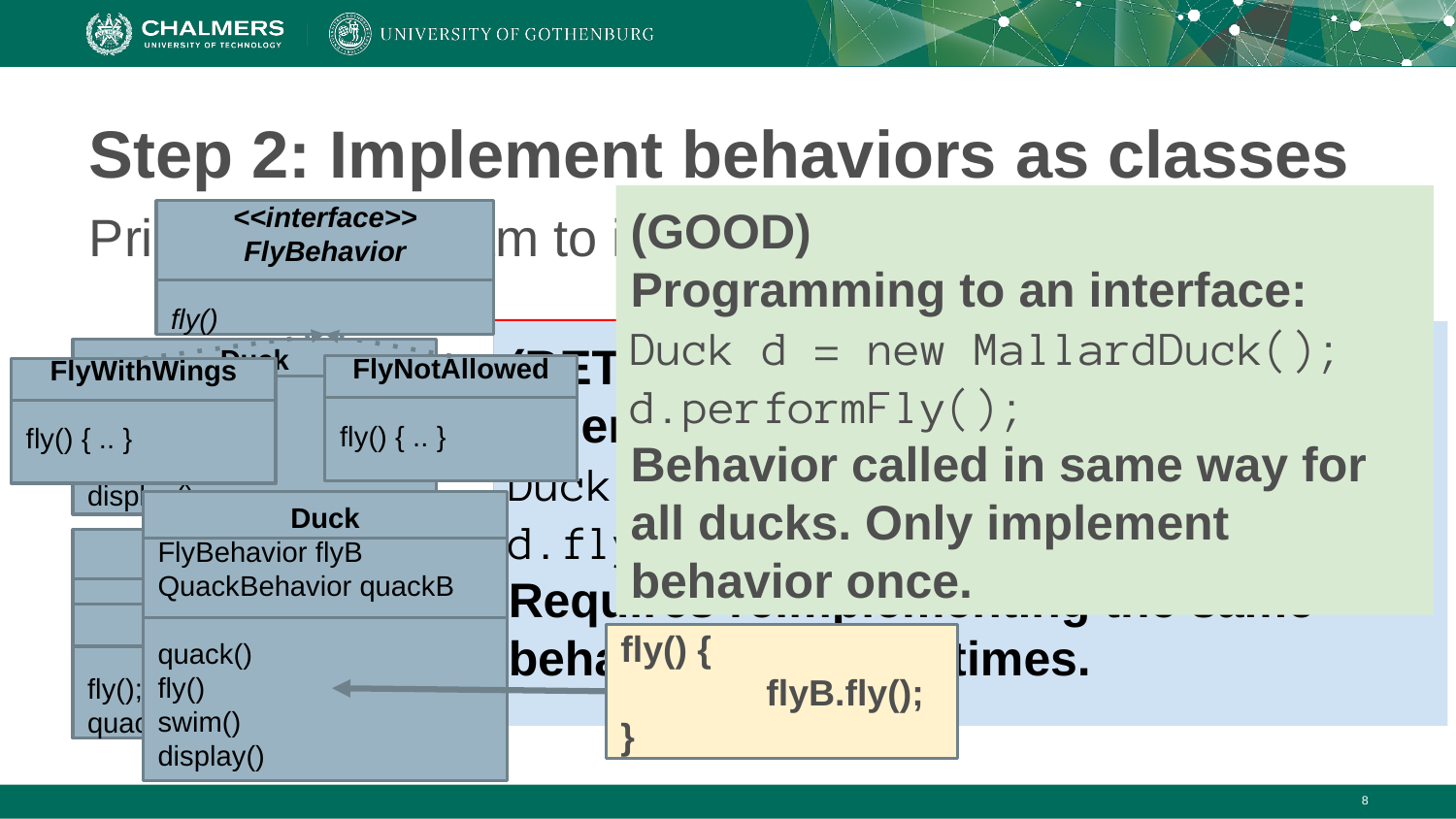

# Step 2: Implement behaviors as classes
(GOOD)
Programming to an interface:
Duck d = new MallardDuck();
d.performFly();
Behavior called in same way for all ducks. Only implement behavior once.
<<interface>>
FlyBehavior

fly()
Principle - Program to interface, not implementation.
(BAD)
Programming to an implementation:
MallardDuck d = new MallardDuck();
d.flyWithWings();
Requires knowing duck type and methods.

(BETTER… BUT NOT GREAT)
Inherit and override.
Duck d = new MallardDuck();
d.fly();
Requires reimplementing the same behaviors multiple times.
Duck
swim()
fly()
quack()
display()
Duck

swim()
display()
FlyNotAllowed

fly() { .. }

FlyWithWings

fly() { .. }

Duck
FlyBehavior flyB
QuackBehavior quackB

quack()
fly()
swim()
display()
MallardDuck

flyWithWings()
quackLoudly()
swim()
display()
MallardDuck

fly();
quack();
fly() {
	flyB.fly();
}
8